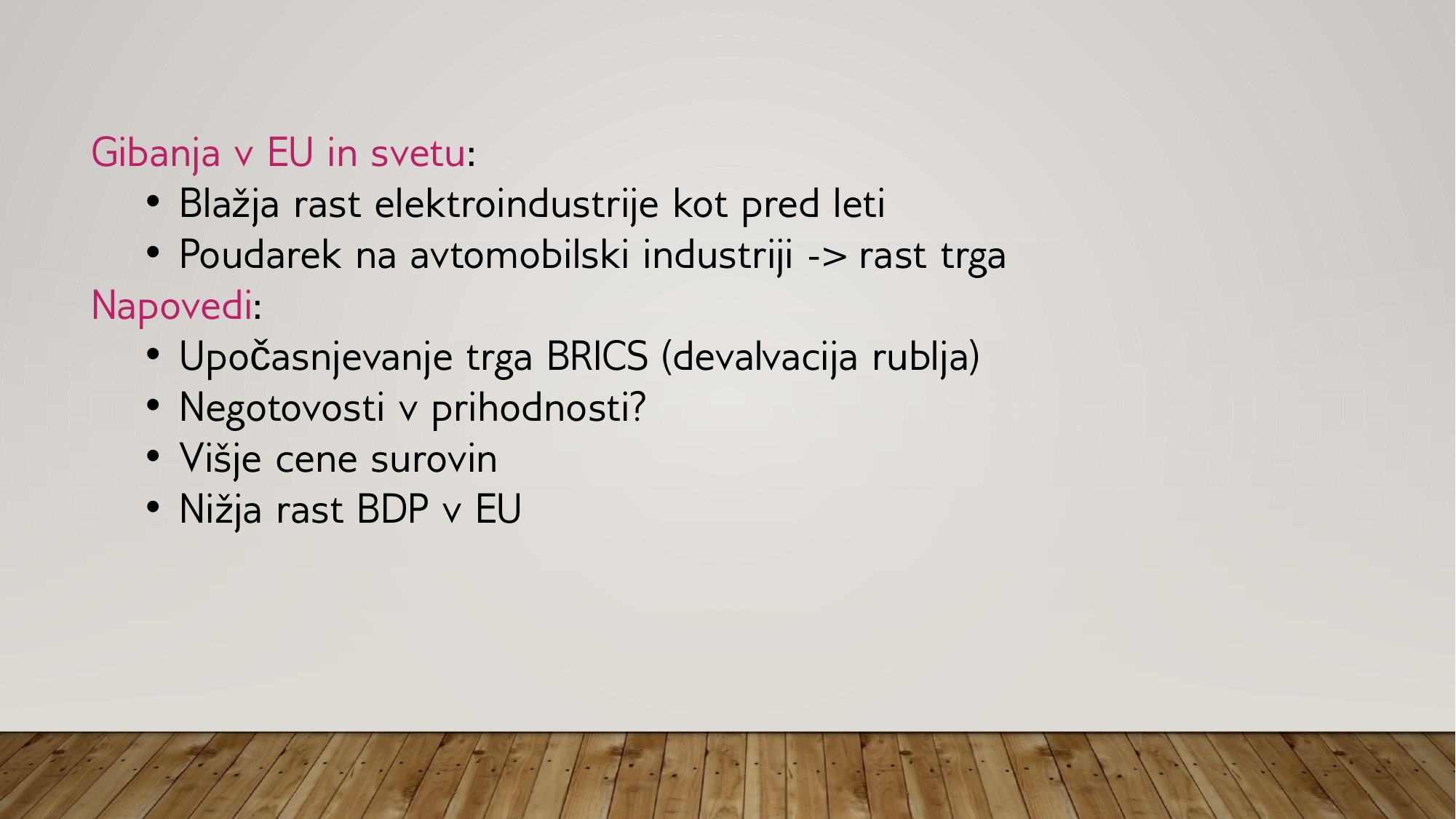

Gibanja v EU in svetu:
Blažja rast elektroindustrije kot pred leti
Poudarek na avtomobilski industriji -> rast trga
Napovedi:
Upočasnjevanje trga BRICS (devalvacija rublja)
Negotovosti v prihodnosti?
Višje cene surovin
Nižja rast BDP v EU